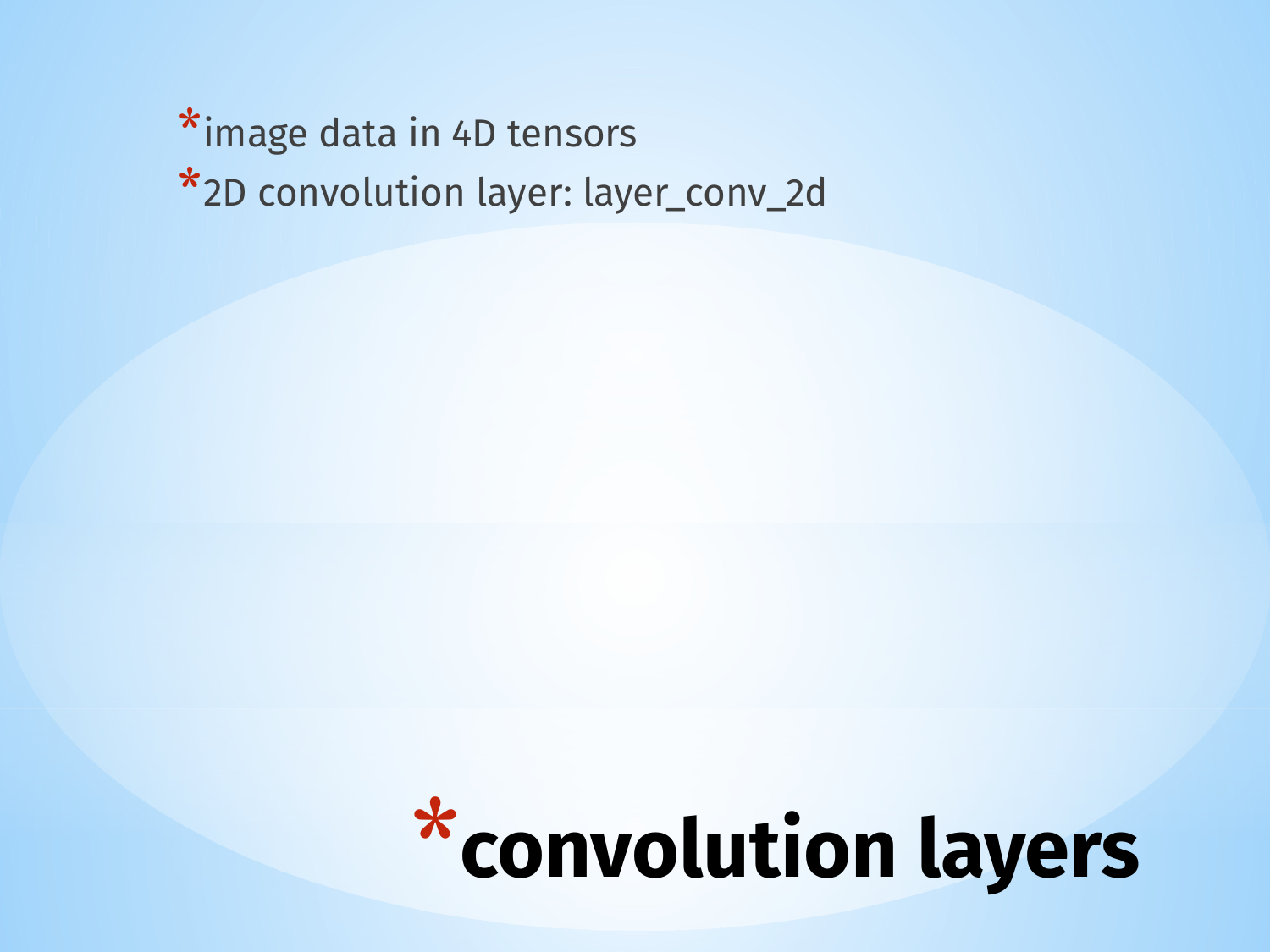

image data in 4D tensors
2D convolution layer: layer_conv_2d

# convolution layers